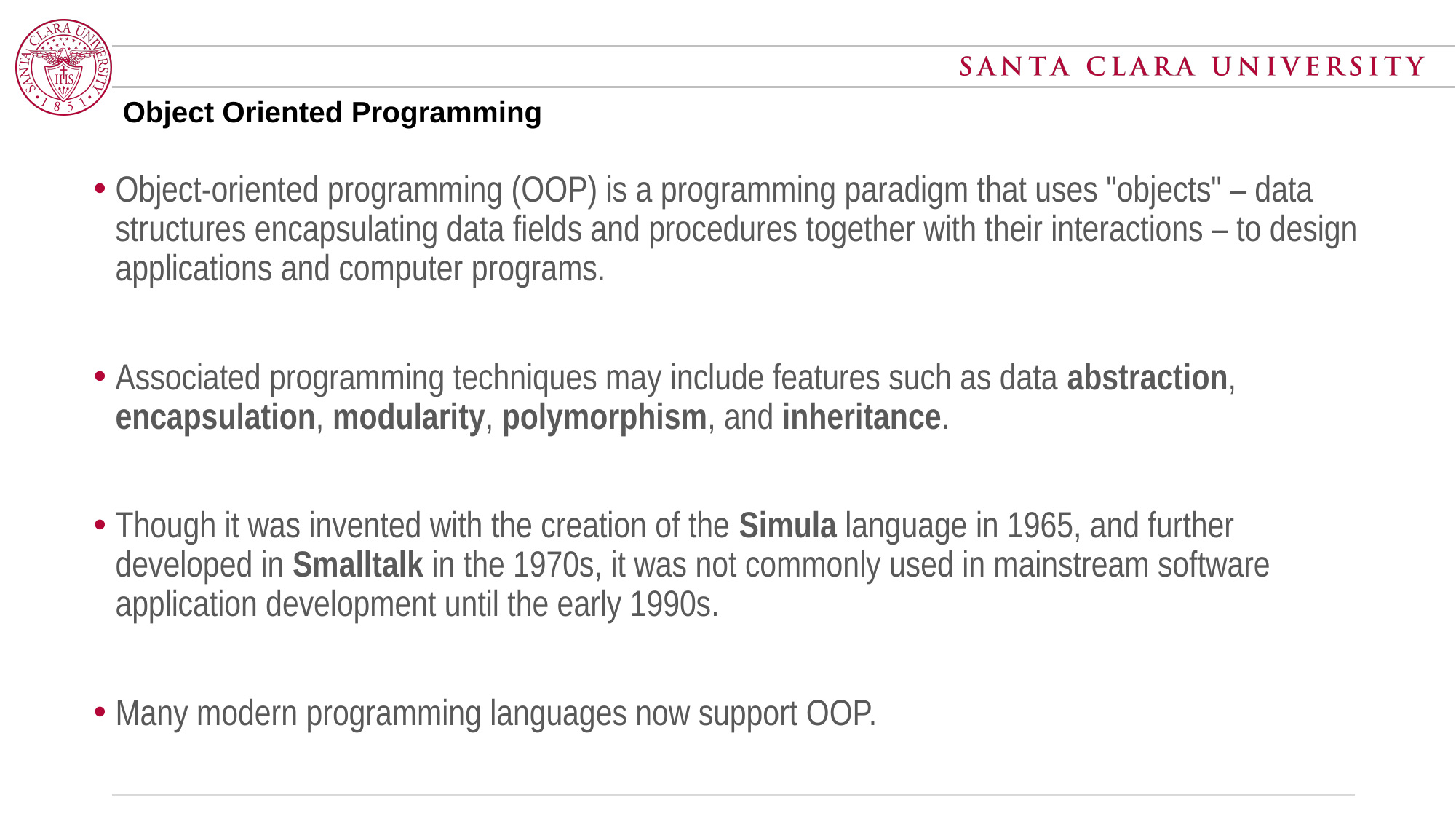

# Object Oriented Programming
Object-oriented programming (OOP) is a programming paradigm that uses "objects" – data structures encapsulating data fields and procedures together with their interactions – to design applications and computer programs.

Associated programming techniques may include features such as data abstraction, encapsulation, modularity, polymorphism, and inheritance.

Though it was invented with the creation of the Simula language in 1965, and further developed in Smalltalk in the 1970s, it was not commonly used in mainstream software application development until the early 1990s.

Many modern programming languages now support OOP.